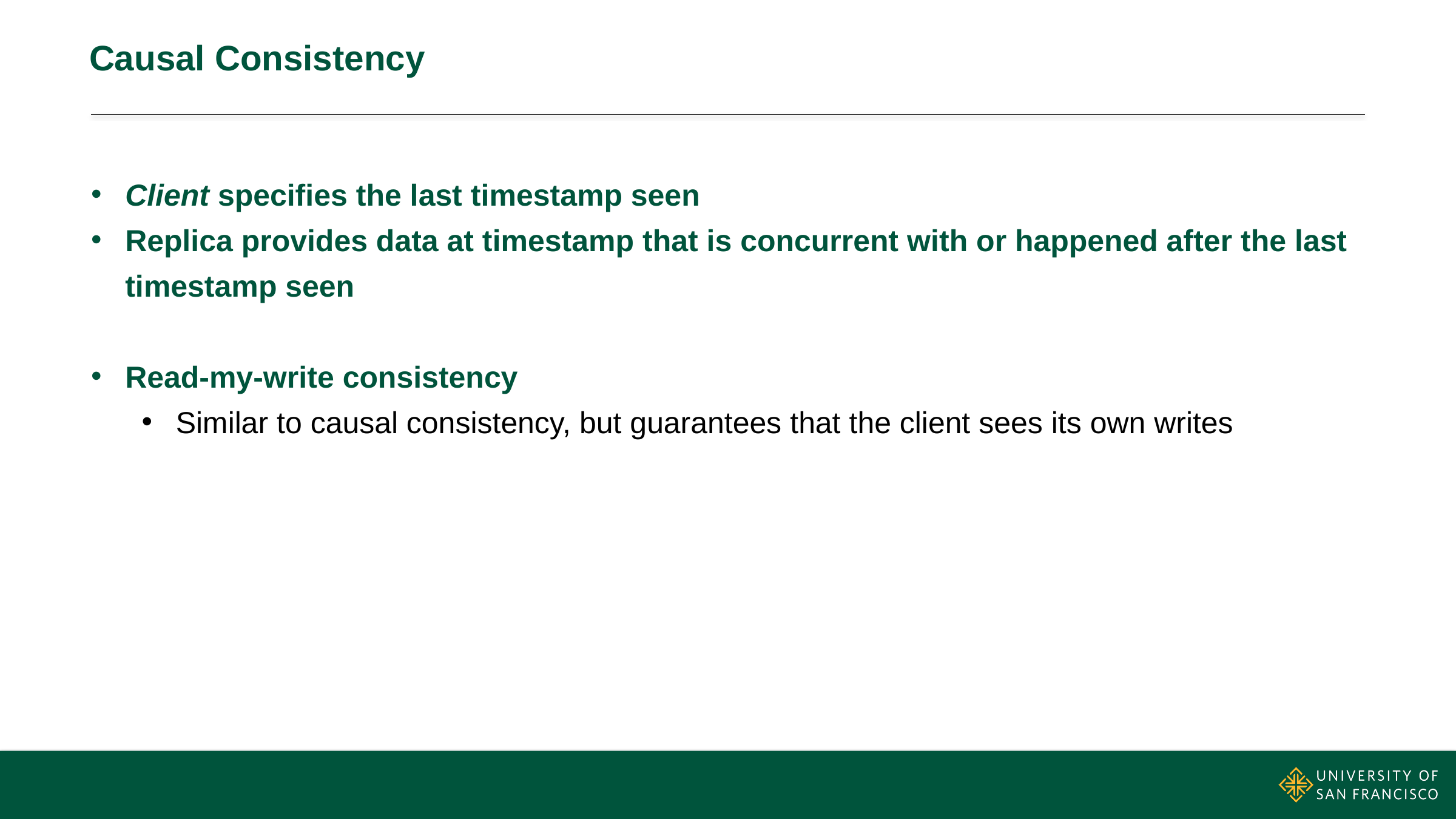

# Causal Consistency
Client specifies the last timestamp seen
Replica provides data at timestamp that is concurrent with or happened after the last timestamp seen

Read-my-write consistency
Similar to causal consistency, but guarantees that the client sees its own writes